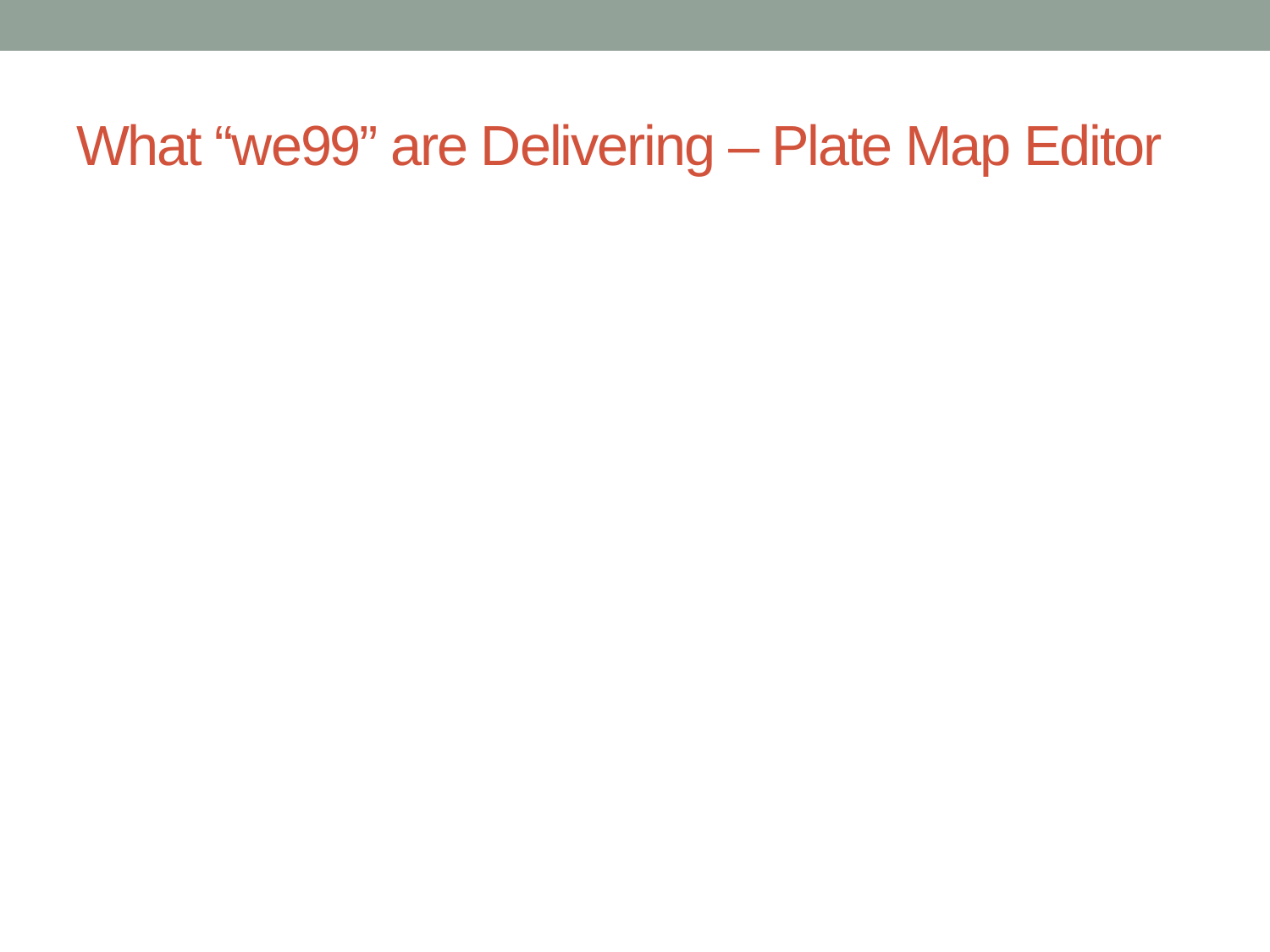

# What “we99” are Delivering – Plate Map Editor